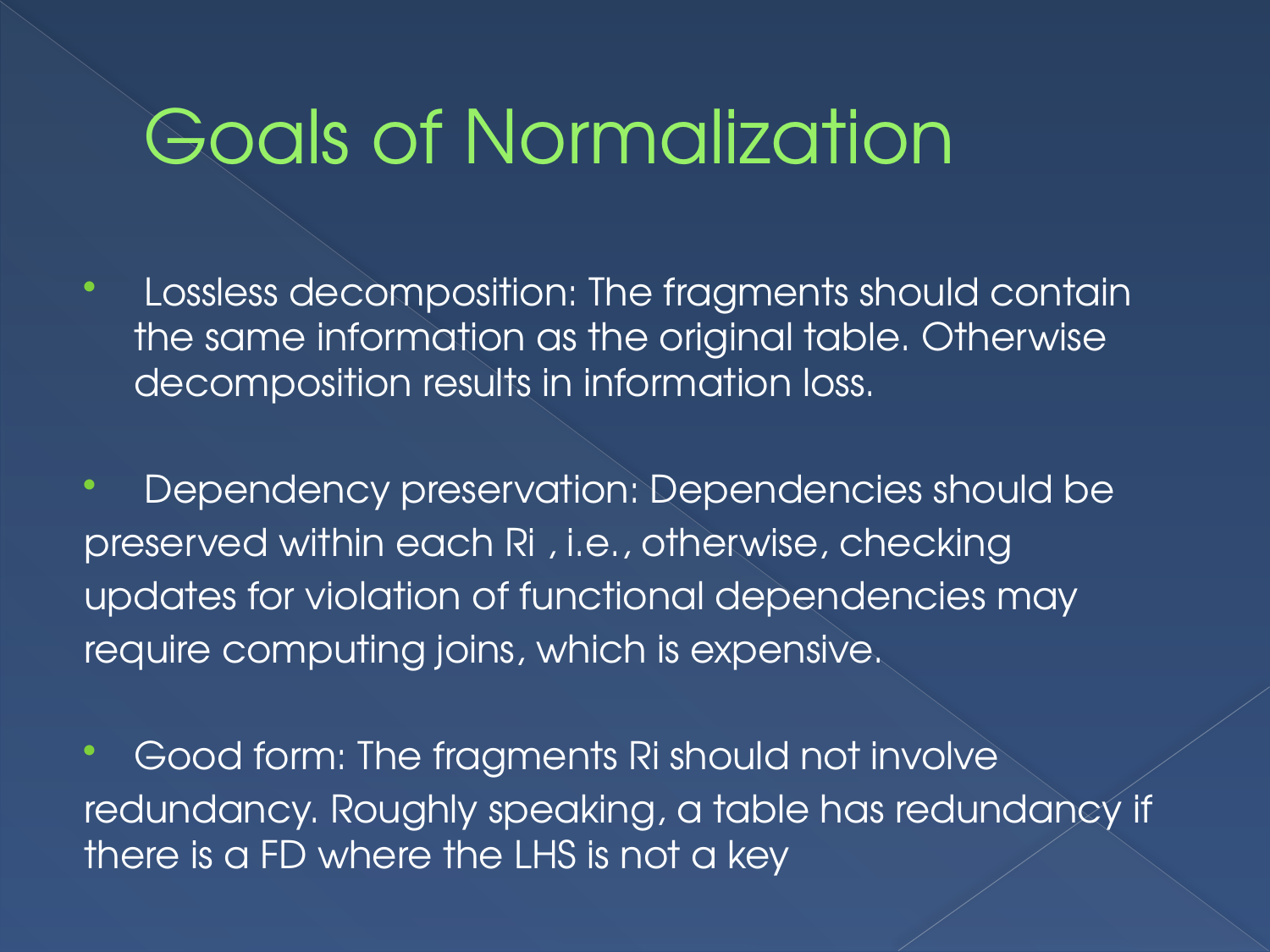

# Goals of Normalization
 Lossless decomposition: The fragments should contain the same information as the original table. Otherwise decomposition results in information loss.

 Dependency preservation: Dependencies should be
preserved within each Ri , i.e., otherwise, checking
updates for violation of functional dependencies may
require computing joins, which is expensive.

Good form: The fragments Ri should not involve
redundancy. Roughly speaking, a table has redundancy if there is a FD where the LHS is not a key